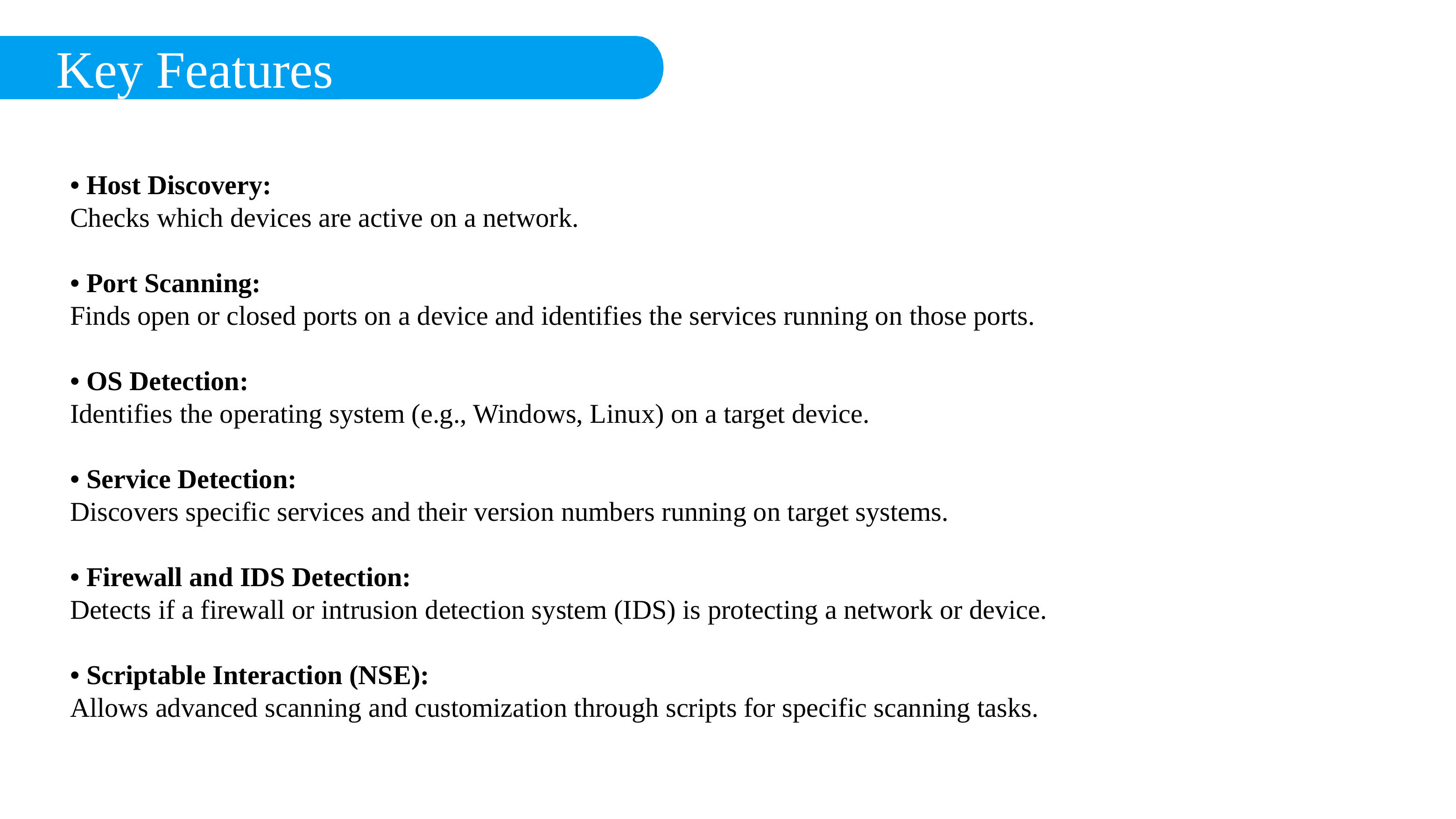

Key Features

• Host Discovery:
Checks which devices are active on a network.

• Port Scanning:
Finds open or closed ports on a device and identifies the services running on those ports.

• OS Detection:
Identifies the operating system (e.g., Windows, Linux) on a target device.

• Service Detection:
Discovers specific services and their version numbers running on target systems.

• Firewall and IDS Detection:
Detects if a firewall or intrusion detection system (IDS) is protecting a network or device.

• Scriptable Interaction (NSE):
Allows advanced scanning and customization through scripts for specific scanning tasks.